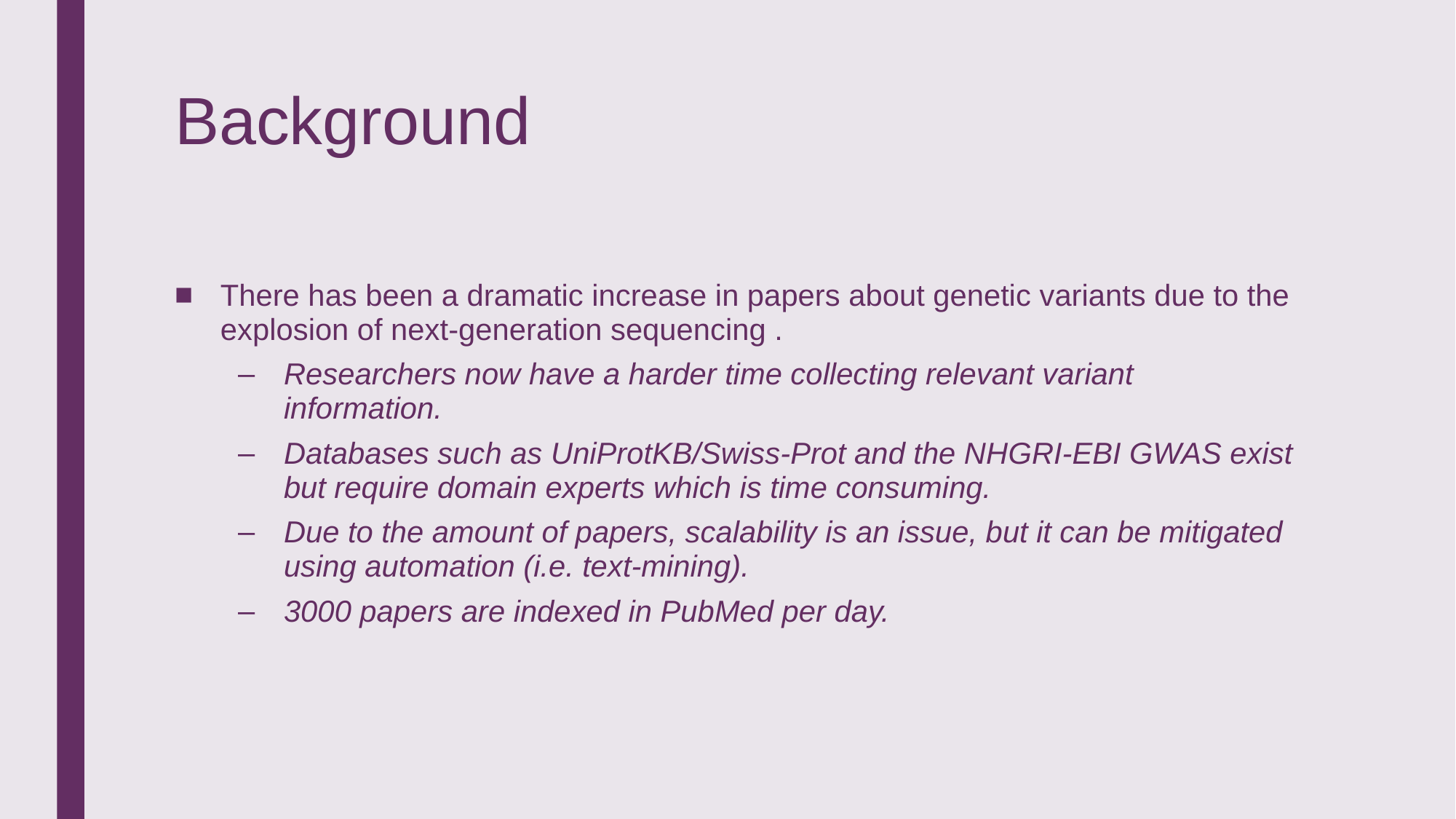

# Background
There has been a dramatic increase in papers about genetic variants due to the explosion of next-generation sequencing .
Researchers now have a harder time collecting relevant variant information.
Databases such as UniProtKB/Swiss-Prot and the NHGRI-EBI GWAS exist but require domain experts which is time consuming.
Due to the amount of papers, scalability is an issue, but it can be mitigated using automation (i.e. text-mining).
3000 papers are indexed in PubMed per day.